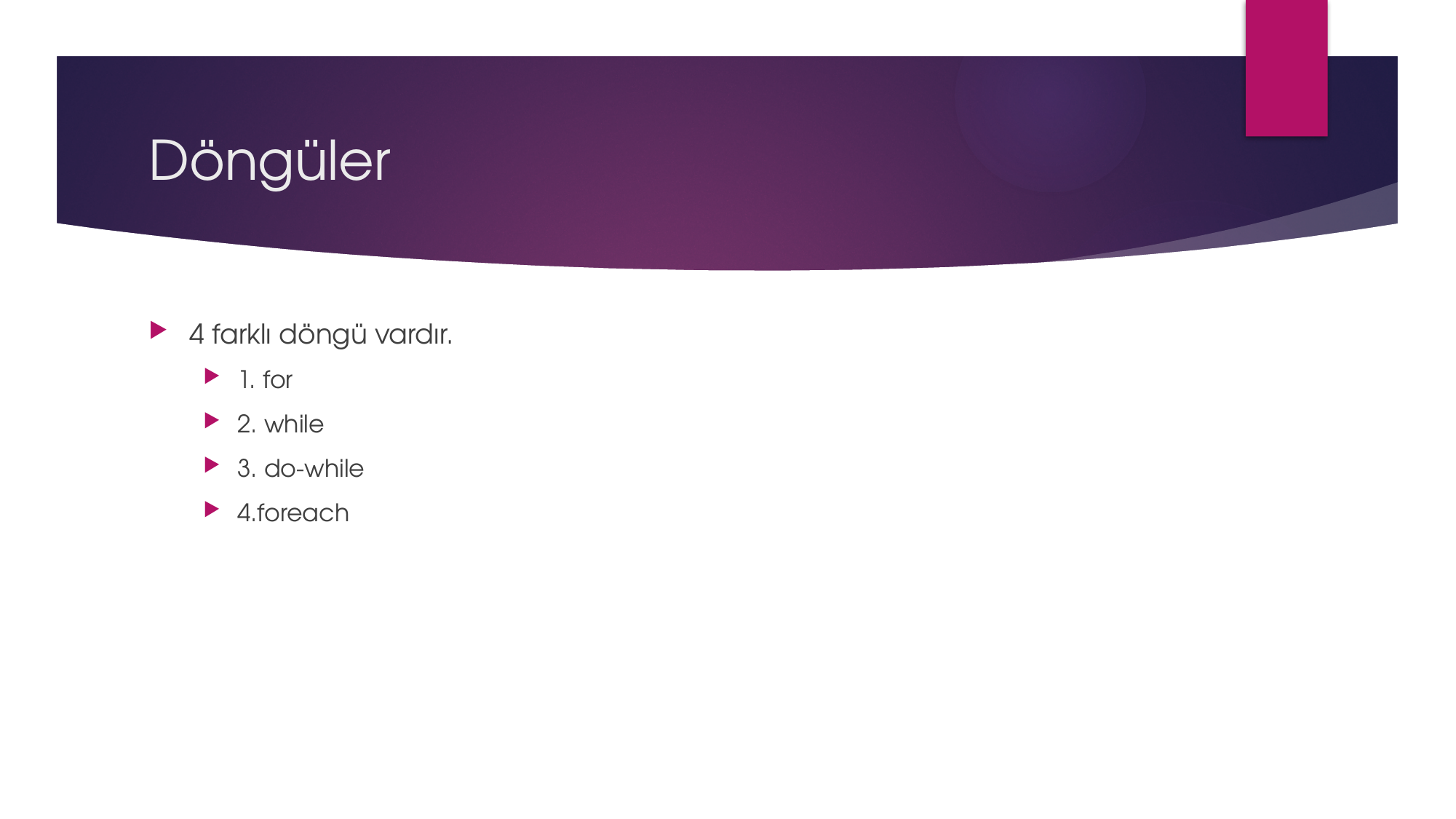

# Döngüler
4 farklı döngü vardır.
1. for
2. while
3. do-while
4.foreach